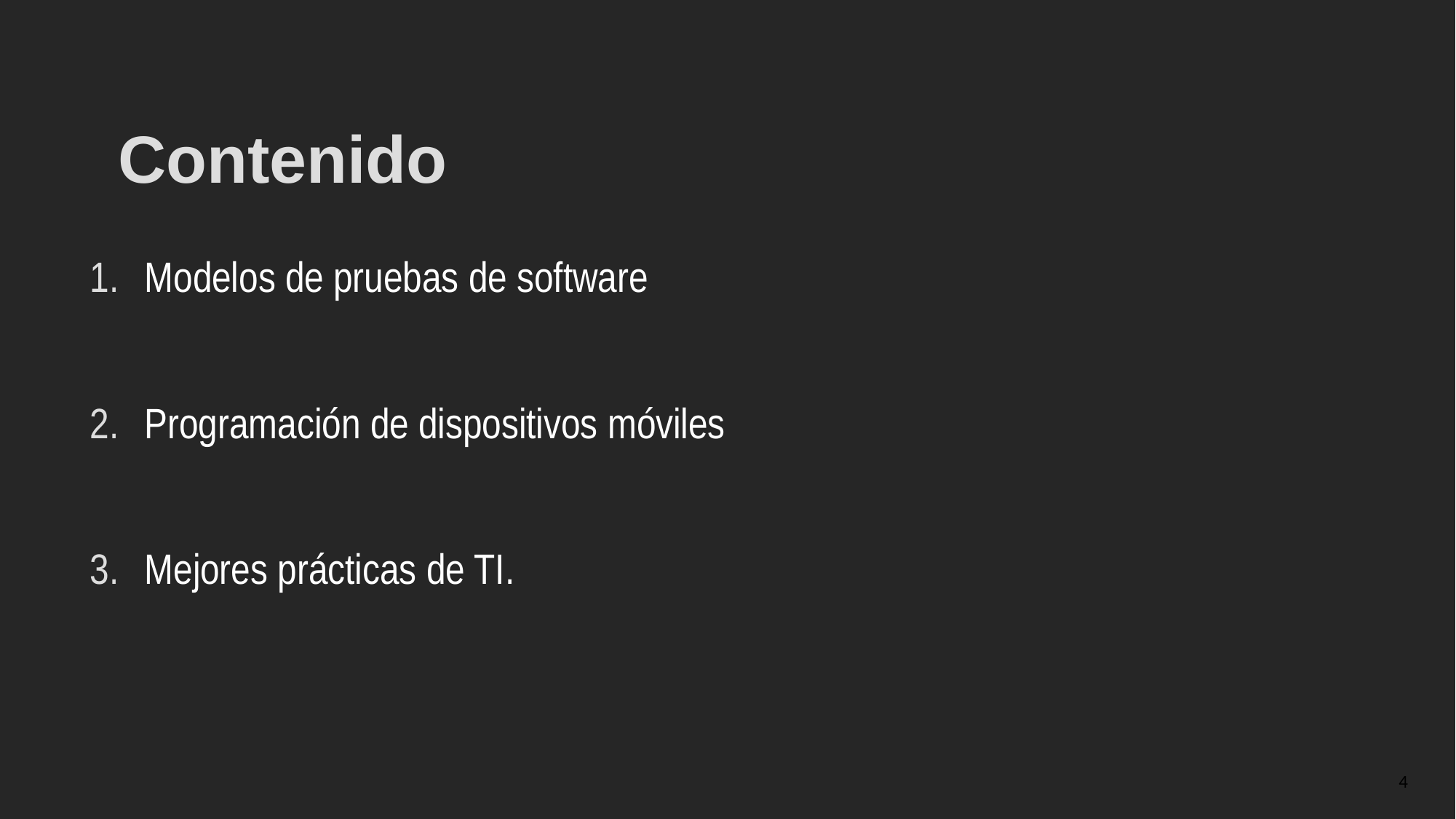

# Contenido

Modelos de pruebas de software

Programación de dispositivos móviles

Mejores prácticas de TI.
4